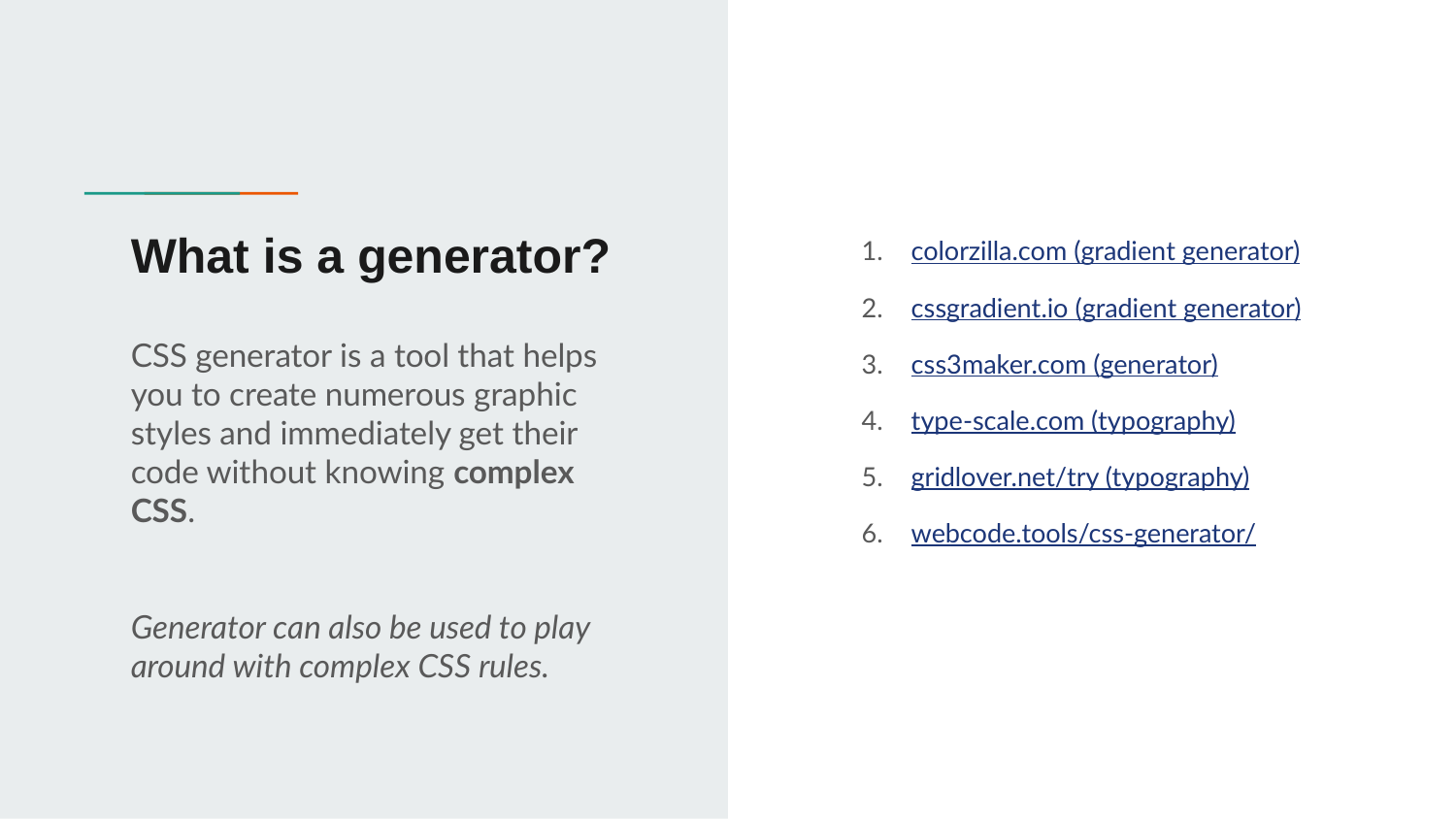

# What is a generator?
colorzilla.com (gradient generator)
cssgradient.io (gradient generator)
css3maker.com (generator)
type-scale.com (typography)
gridlover.net/try (typography)
webcode.tools/css-generator/

CSS generator is a tool that helps you to create numerous graphic styles and immediately get their code without knowing complex CSS.

Generator can also be used to play around with complex CSS rules.